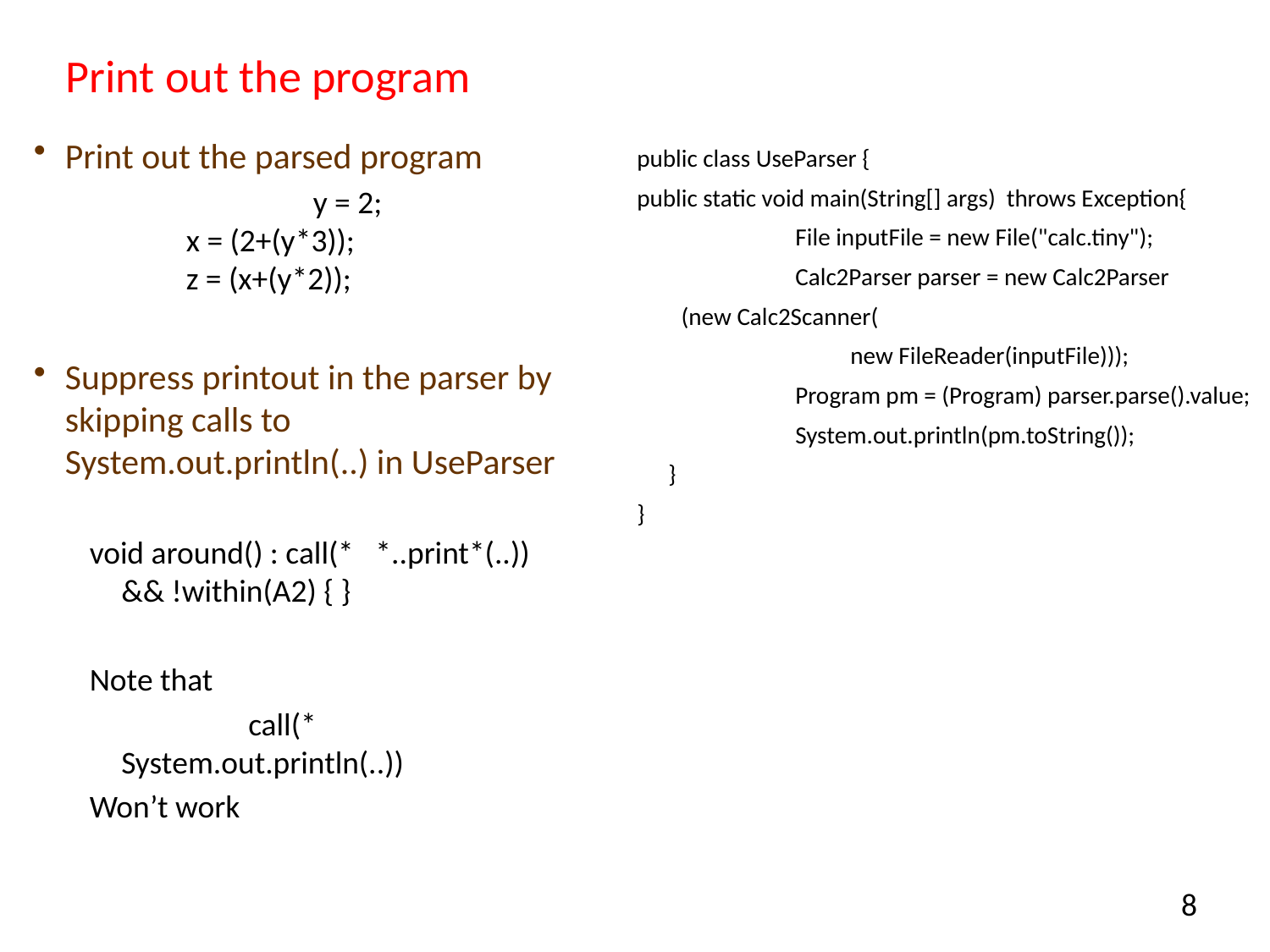

# Print out the program
Print out the parsed program
		         y = 2;
         x = (2+(y*3));
         z = (x+(y*2));

Suppress printout in the parser by skipping calls to System.out.println(..) in UseParser

void around() : call(*   *..print*(..)) && !within(A2) { }

Note that
		call(* System.out.println(..))
Won’t work

public class UseParser {
public static void main(String[] args)  throws Exception{
		File inputFile = new File("calc.tiny");
		Calc2Parser parser = new Calc2Parser
        (new Calc2Scanner(
		          new FileReader(inputFile)));
		Program pm = (Program) parser.parse().value;
		System.out.println(pm.toString());
	}
}
8